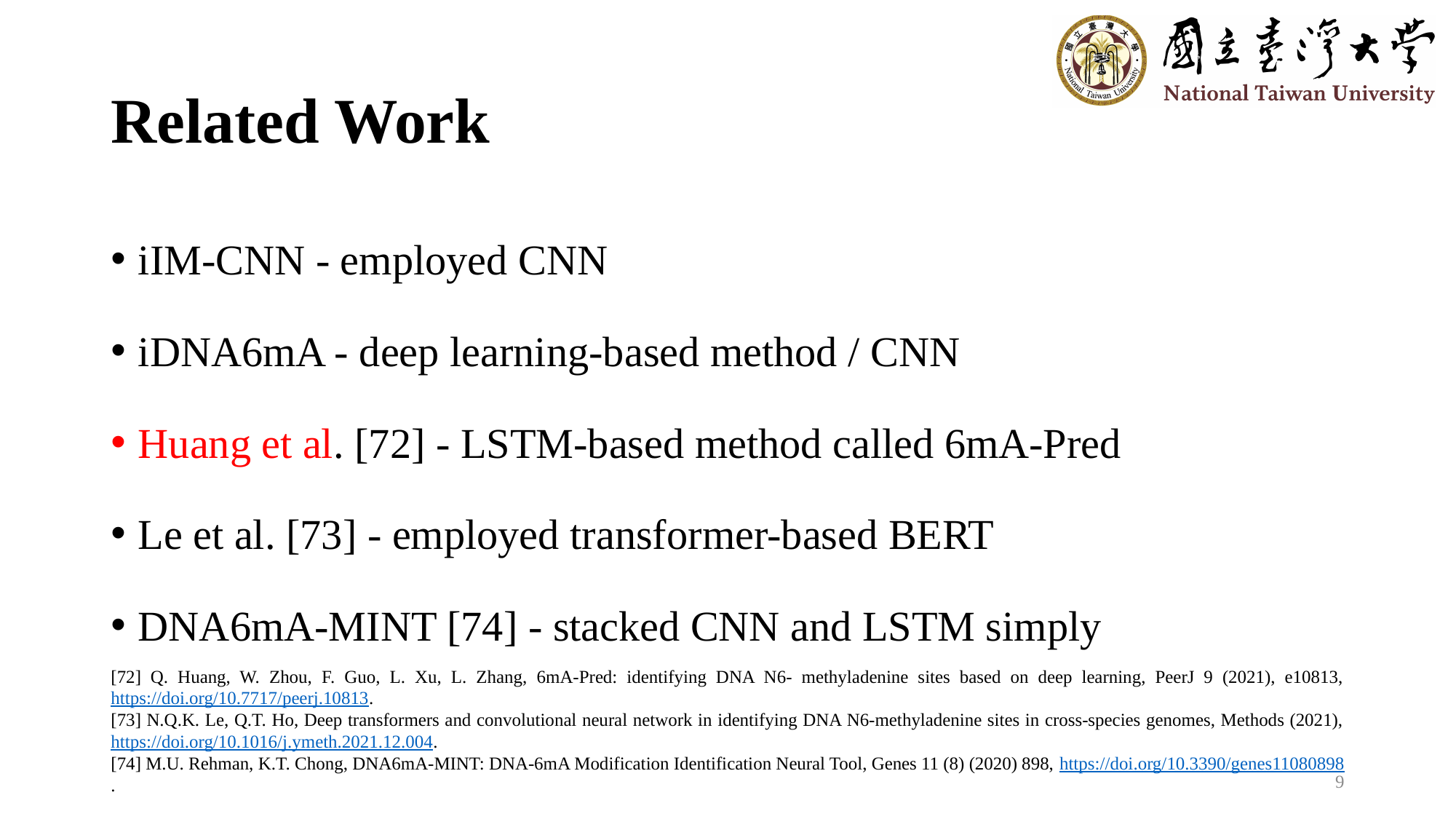

# Related Work
iIM-CNN - employed CNN
iDNA6mA - deep learning-based method / CNN
Huang et al. [72] - LSTM-based method called 6mA-Pred
Le et al. [73] - employed transformer-based BERT
DNA6mA-MINT [74] - stacked CNN and LSTM simply
[72] Q. Huang, W. Zhou, F. Guo, L. Xu, L. Zhang, 6mA-Pred: identifying DNA N6- methyladenine sites based on deep learning, PeerJ 9 (2021), e10813, https://doi.org/10.7717/peerj.10813.
[73] N.Q.K. Le, Q.T. Ho, Deep transformers and convolutional neural network in identifying DNA N6-methyladenine sites in cross-species genomes, Methods (2021), https://doi.org/10.1016/j.ymeth.2021.12.004.
[74] M.U. Rehman, K.T. Chong, DNA6mA-MINT: DNA-6mA Modification Identification Neural Tool, Genes 11 (8) (2020) 898, https://doi.org/10.3390/genes11080898.
9